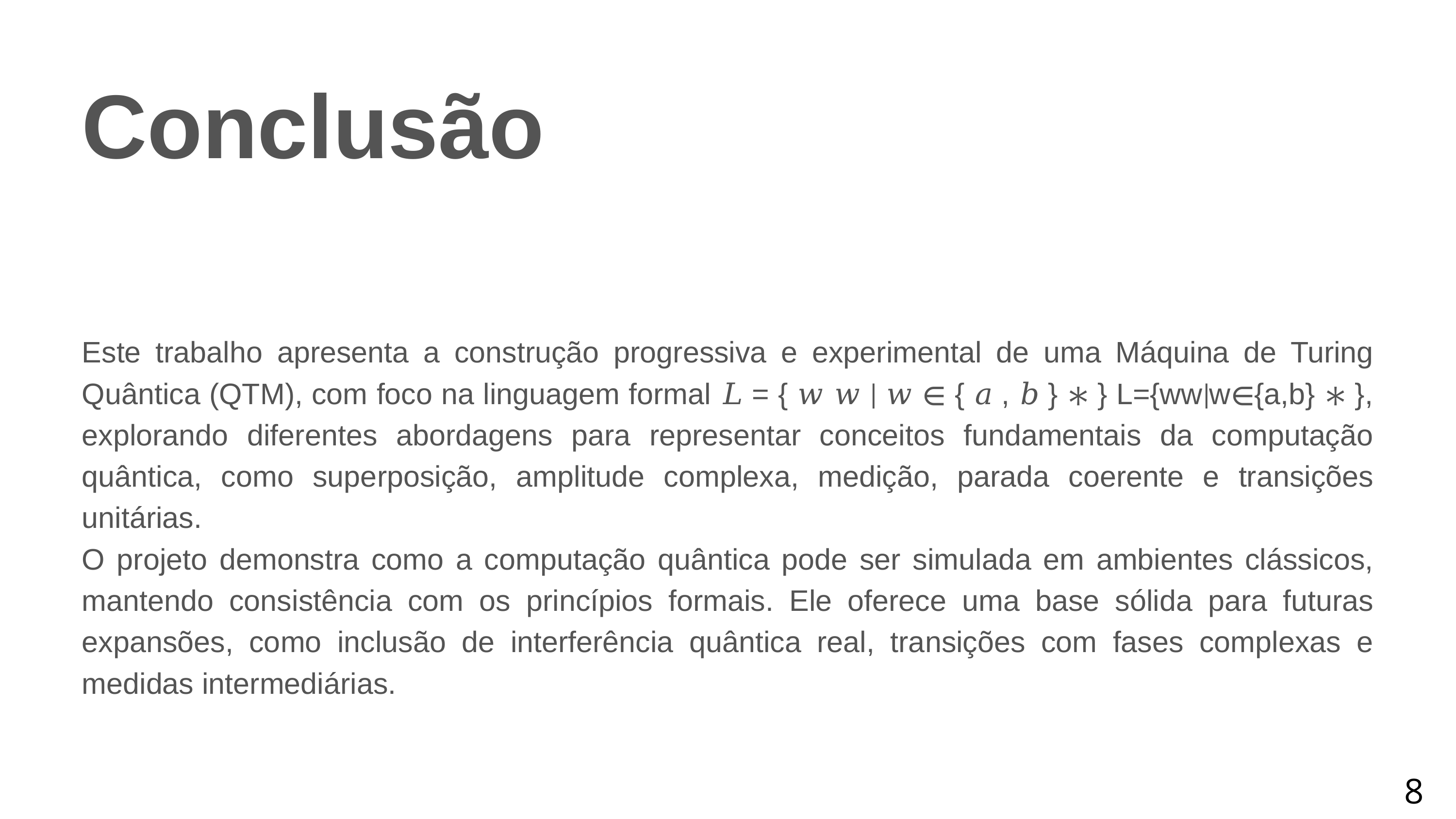

Conclusão
Este trabalho apresenta a construção progressiva e experimental de uma Máquina de Turing Quântica (QTM), com foco na linguagem formal 𝐿 = { 𝑤 𝑤 ∣ 𝑤 ∈ { 𝑎 , 𝑏 } ∗ } L={ww∣w∈{a,b} ∗ }, explorando diferentes abordagens para representar conceitos fundamentais da computação quântica, como superposição, amplitude complexa, medição, parada coerente e transições unitárias.
O projeto demonstra como a computação quântica pode ser simulada em ambientes clássicos, mantendo consistência com os princípios formais. Ele oferece uma base sólida para futuras expansões, como inclusão de interferência quântica real, transições com fases complexas e medidas intermediárias.

8